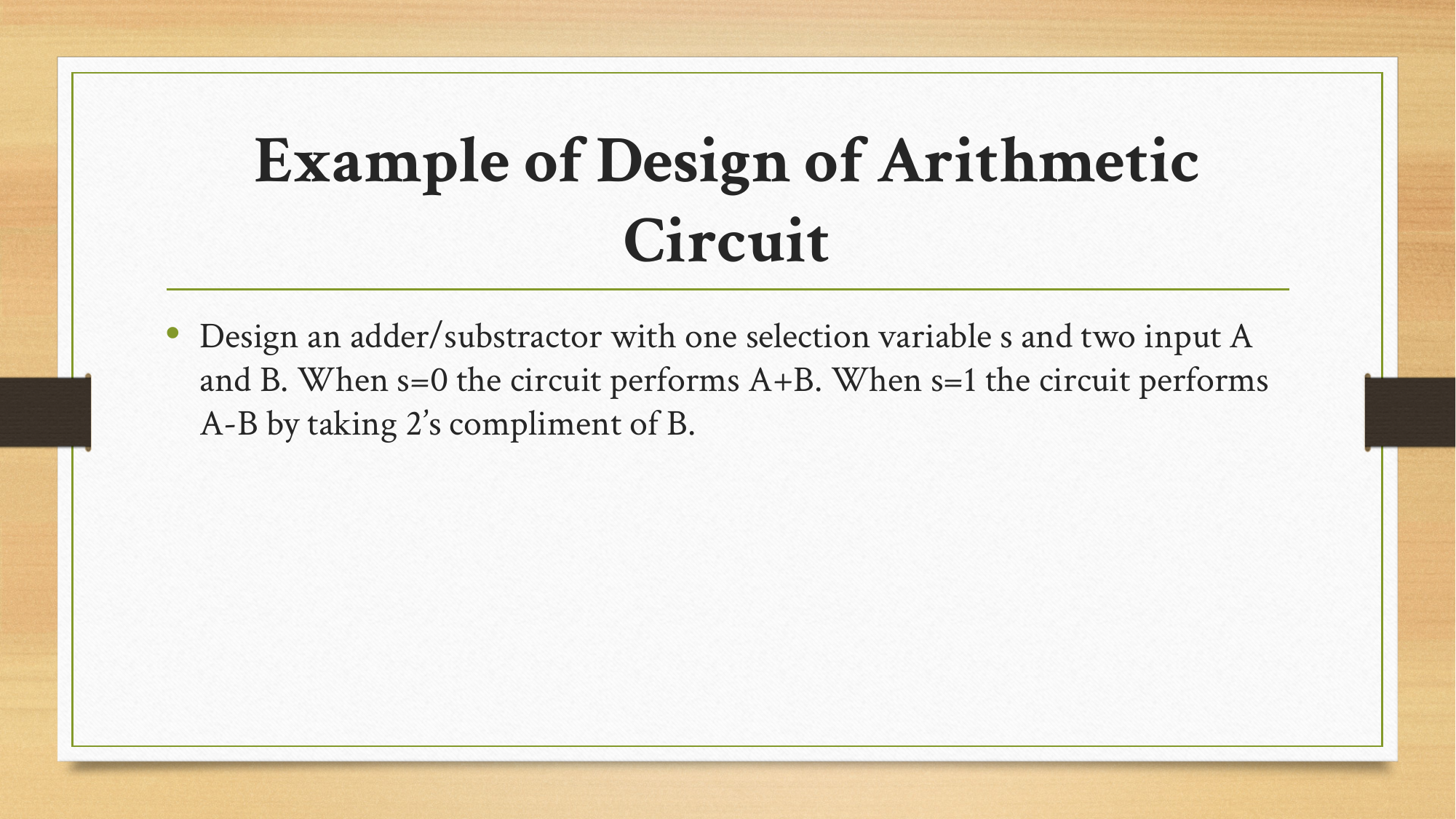

# Example of Design of Arithmetic Circuit
Design an adder/substractor with one selection variable s and two input A and B. When s=0 the circuit performs A+B. When s=1 the circuit performs A-B by taking 2’s compliment of B.